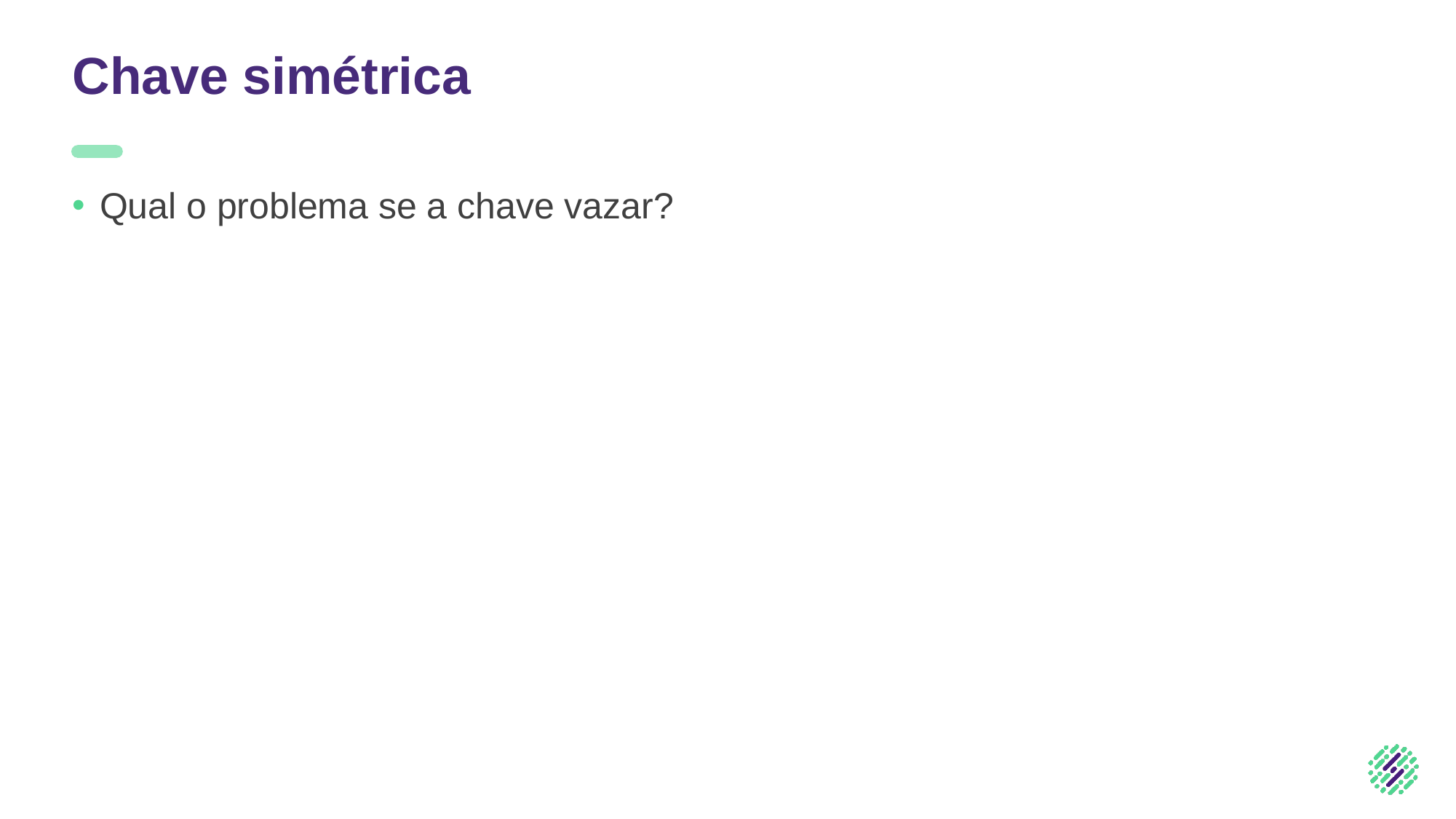

# Chave simétrica

Qual o problema se a chave vazar?